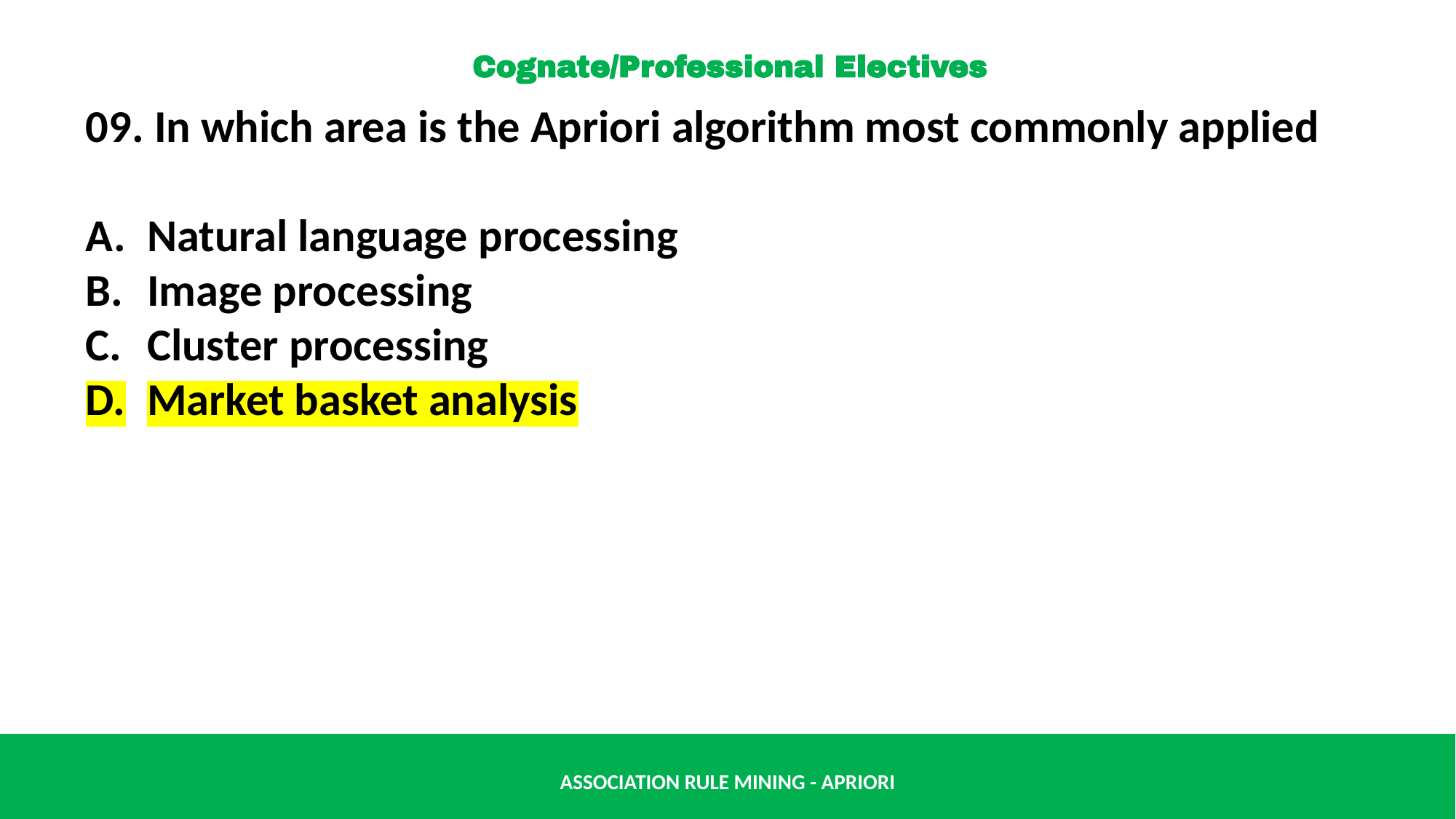

09. In which area is the Apriori algorithm most commonly applied

Natural language processing
Image processing
Cluster processing
Market basket analysis